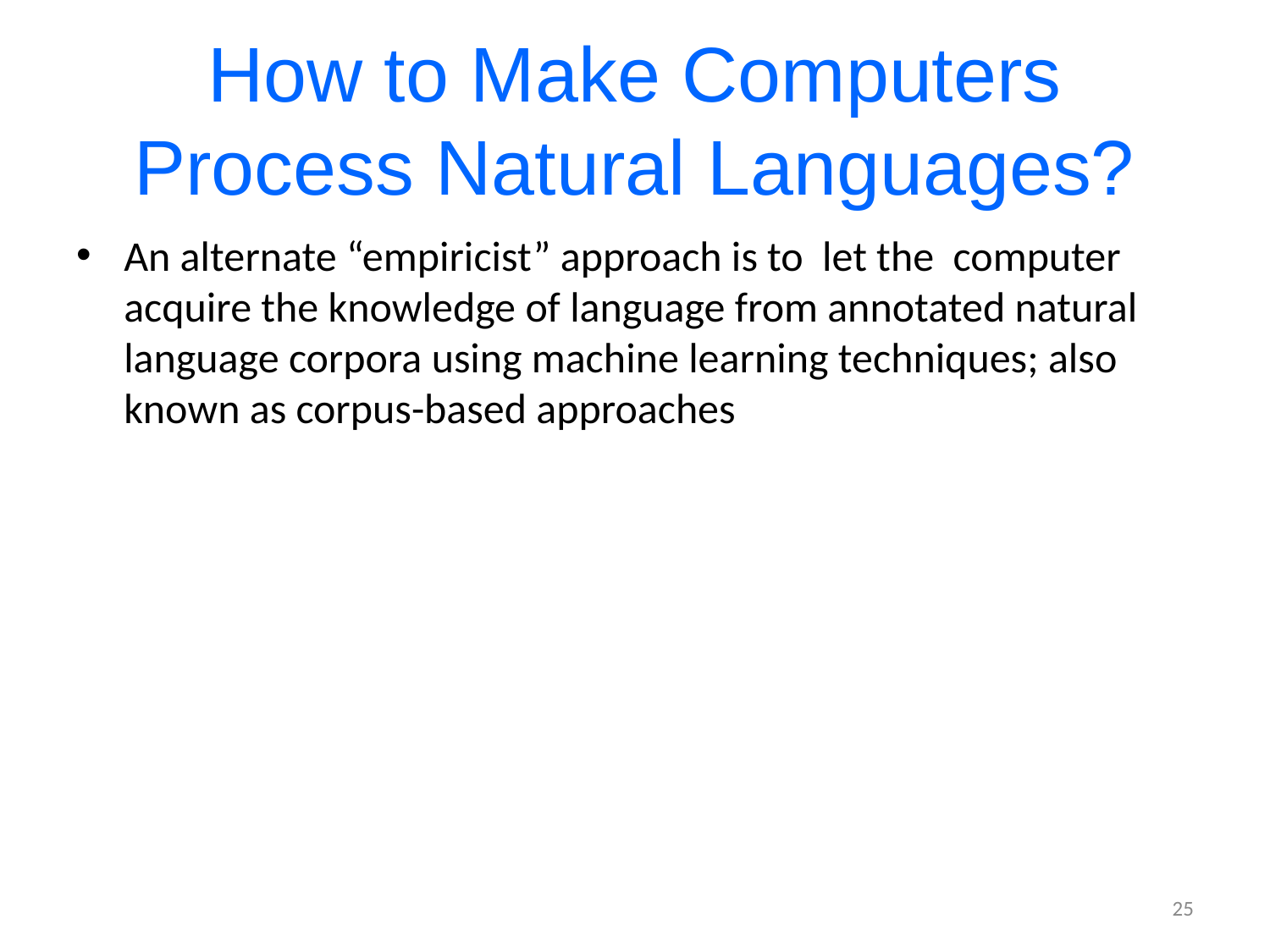

# How to Make Computers Process Natural Languages?
An alternate “empiricist” approach is to  let the  computer acquire the knowledge of language from annotated natural language corpora using machine learning techniques; also known as corpus-based approaches
25